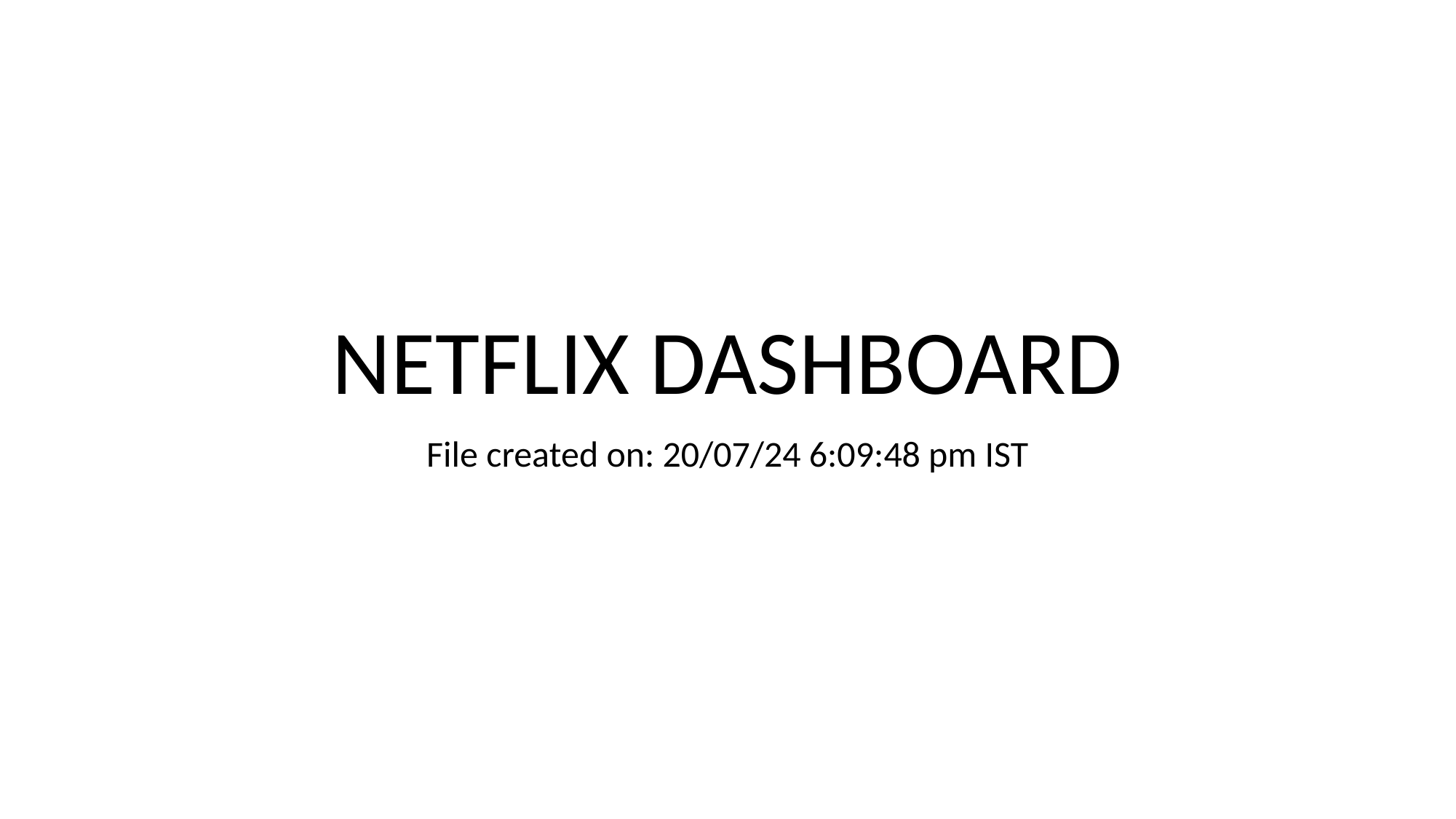

# NETFLIX DASHBOARD
File created on: 20/07/24 6:09:48 pm IST